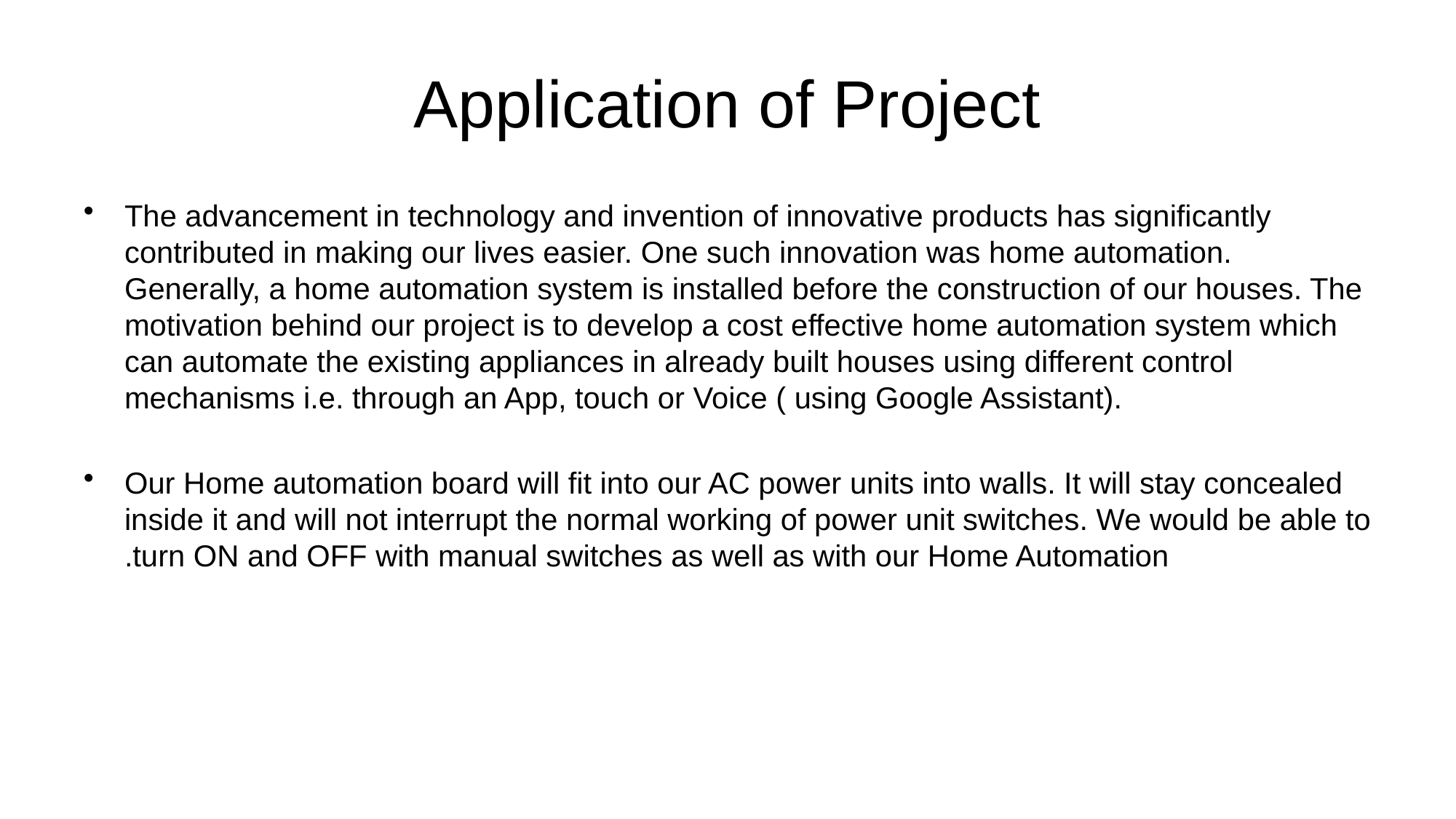

# Application of Project
The advancement in technology and invention of innovative products has significantly contributed in making our lives easier. One such innovation was home automation. Generally, a home automation system is installed before the construction of our houses. The motivation behind our project is to develop a cost effective home automation system which can automate the existing appliances in already built houses using different control mechanisms i.e. through an App, touch or Voice ( using Google Assistant).

Our Home automation board will fit into our AC power units into walls. It will stay concealed inside it and will not interrupt the normal working of power unit switches. We would be able to .turn ON and OFF with manual switches as well as with our Home Automation